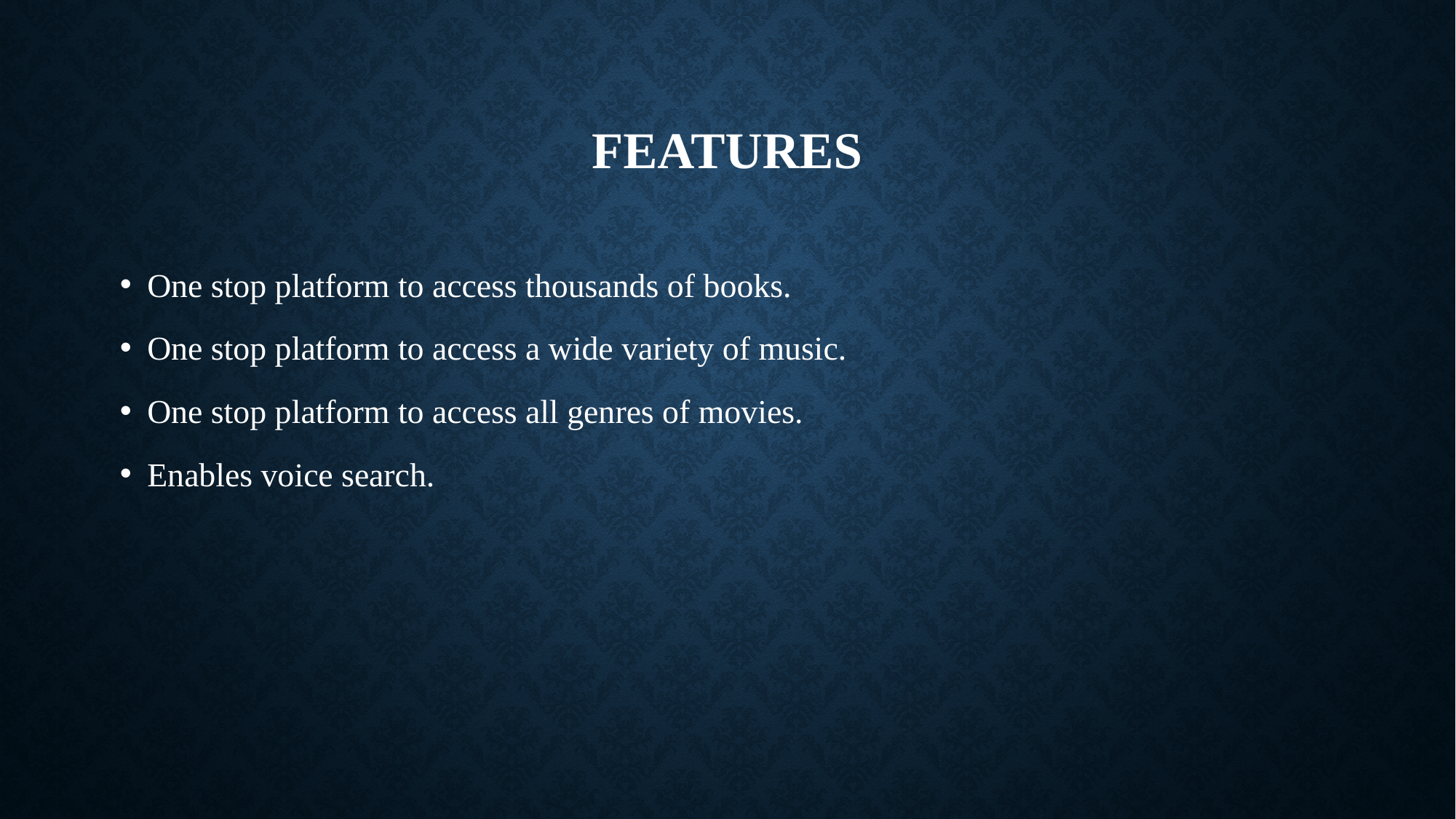

# features
One stop platform to access thousands of books.
One stop platform to access a wide variety of music.
One stop platform to access all genres of movies.
Enables voice search.